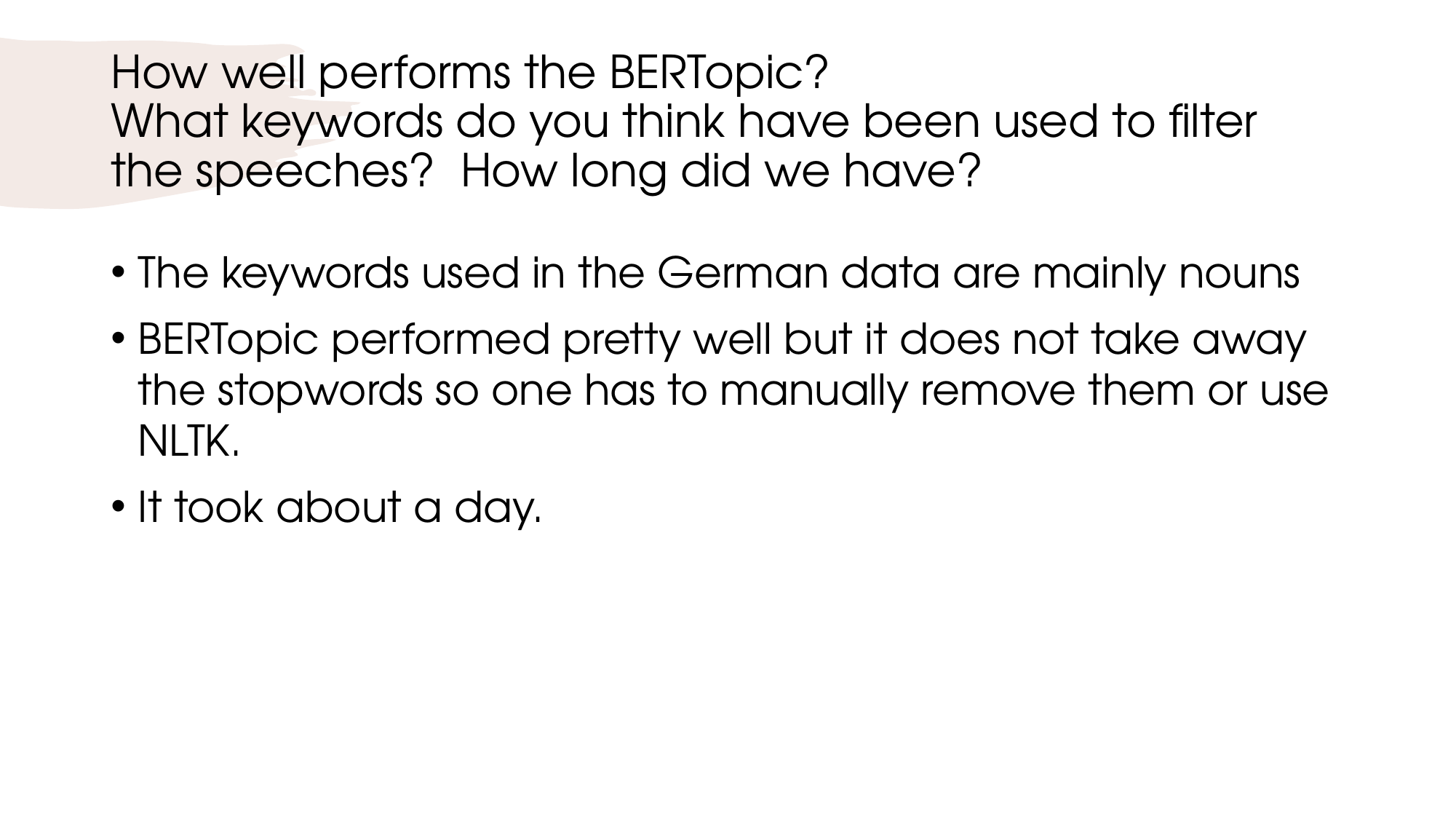

# How well performs the BERTopic? What keywords do you think have been used to filter the speeches?  How long did we have?
The keywords used in the German data are mainly nouns
BERTopic performed pretty well but it does not take away the stopwords so one has to manually remove them or use NLTK.
It took about a day.